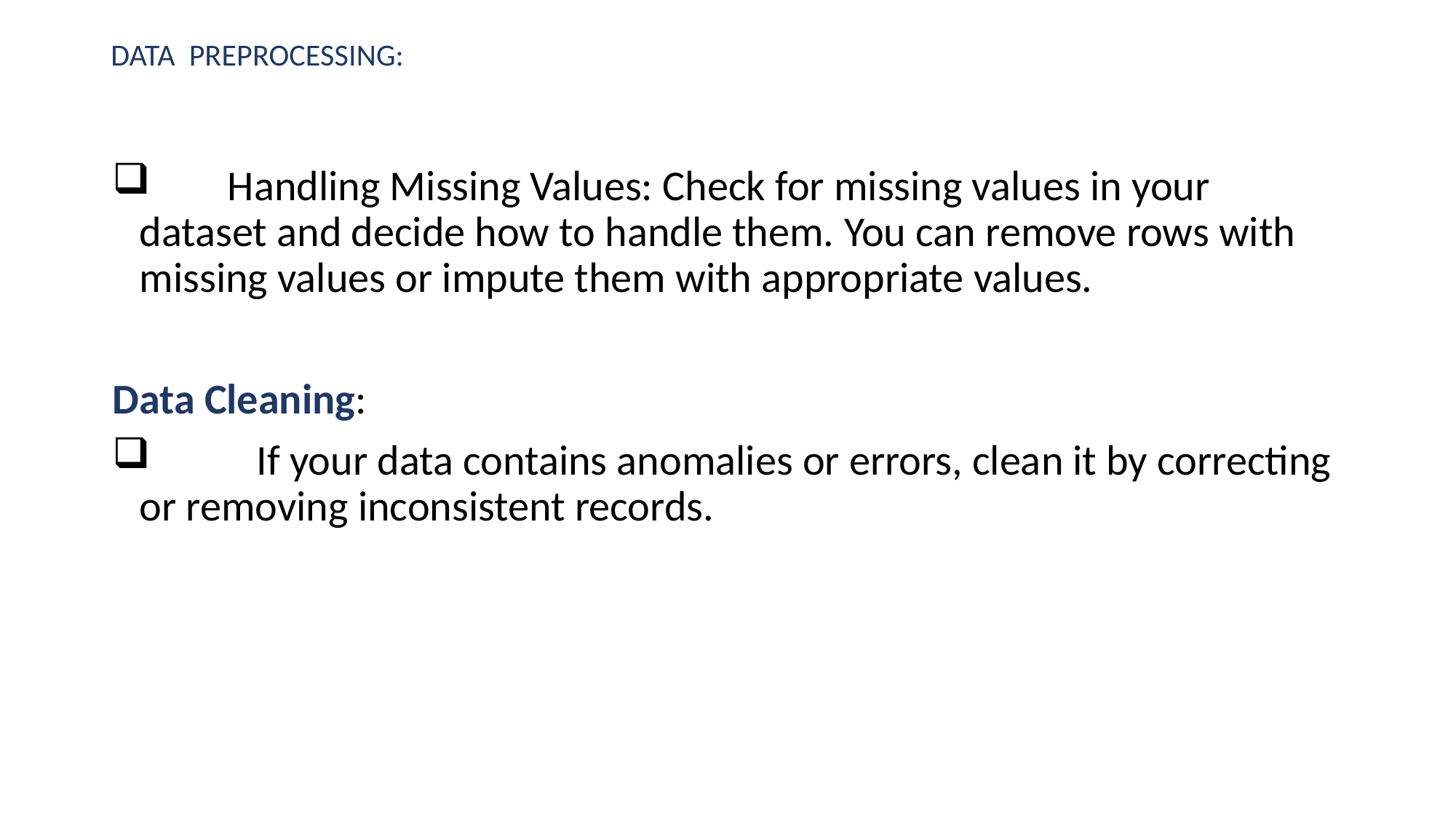

# DATA  PREPROCESSING:
        Handling Missing Values: Check for missing values in your dataset and decide how to handle them. You can remove rows with missing values or impute them with appropriate values.

Data Cleaning:
           If your data contains anomalies or errors, clean it by correcting or removing inconsistent records.